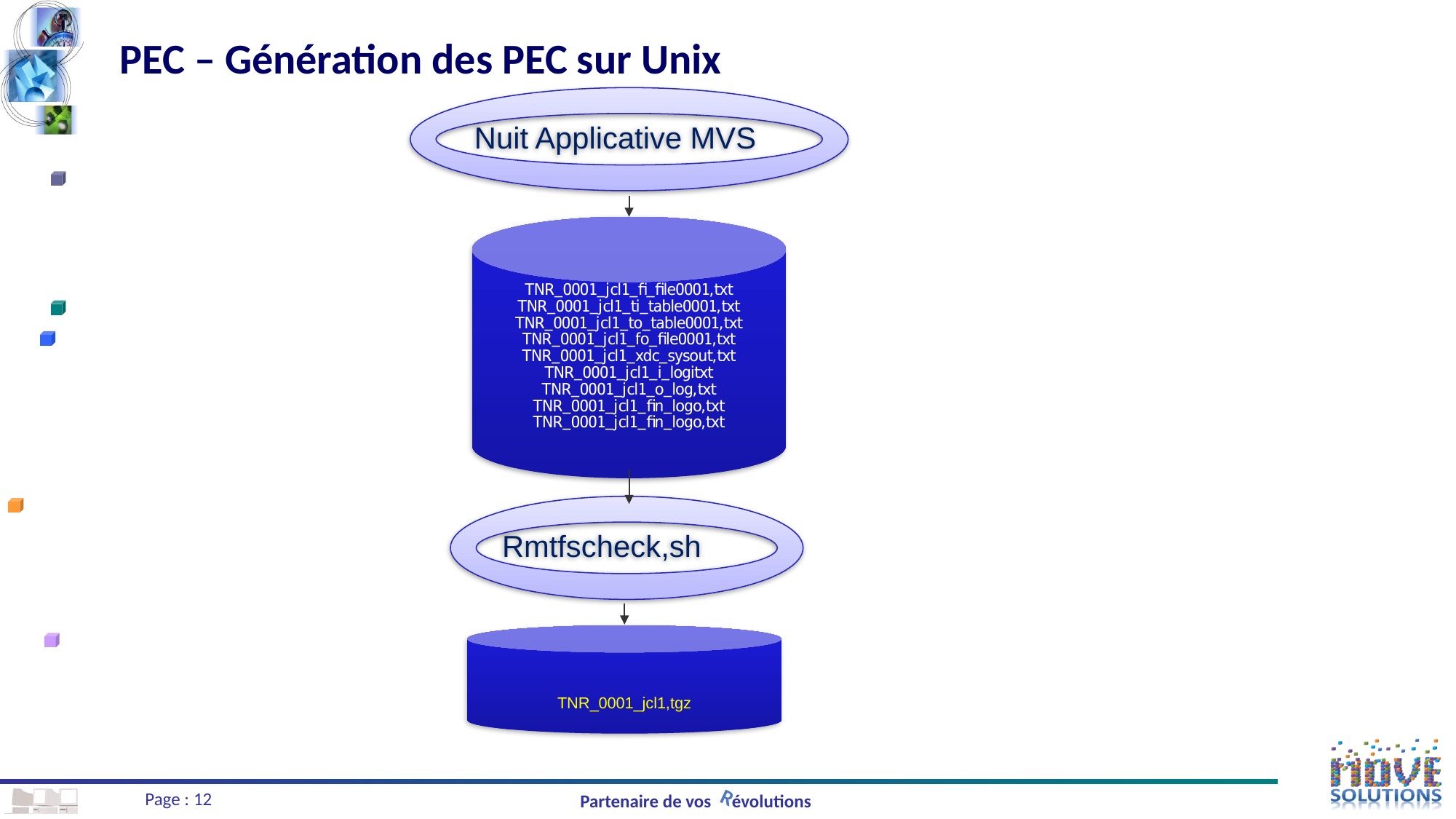

# PEC – Génération des PEC sur Unix
Nuit Applicative MVS

TNR_0001_jcl1_fi_file0001,txt
TNR_0001_jcl1_ti_table0001,txt
TNR_0001_jcl1_to_table0001,txt
TNR_0001_jcl1_fo_file0001,txt
TNR_0001_jcl1_xdc_sysout,txt
TNR_0001_jcl1_i_logitxt
TNR_0001_jcl1_o_log,txt
TNR_0001_jcl1_fin_logo,txt
TNR_0001_jcl1_fin_logo,txt

Rmtfscheck,sh

TNR_0001_jcl1,tgz
Page : 12
Partenaire de vos     évolutions